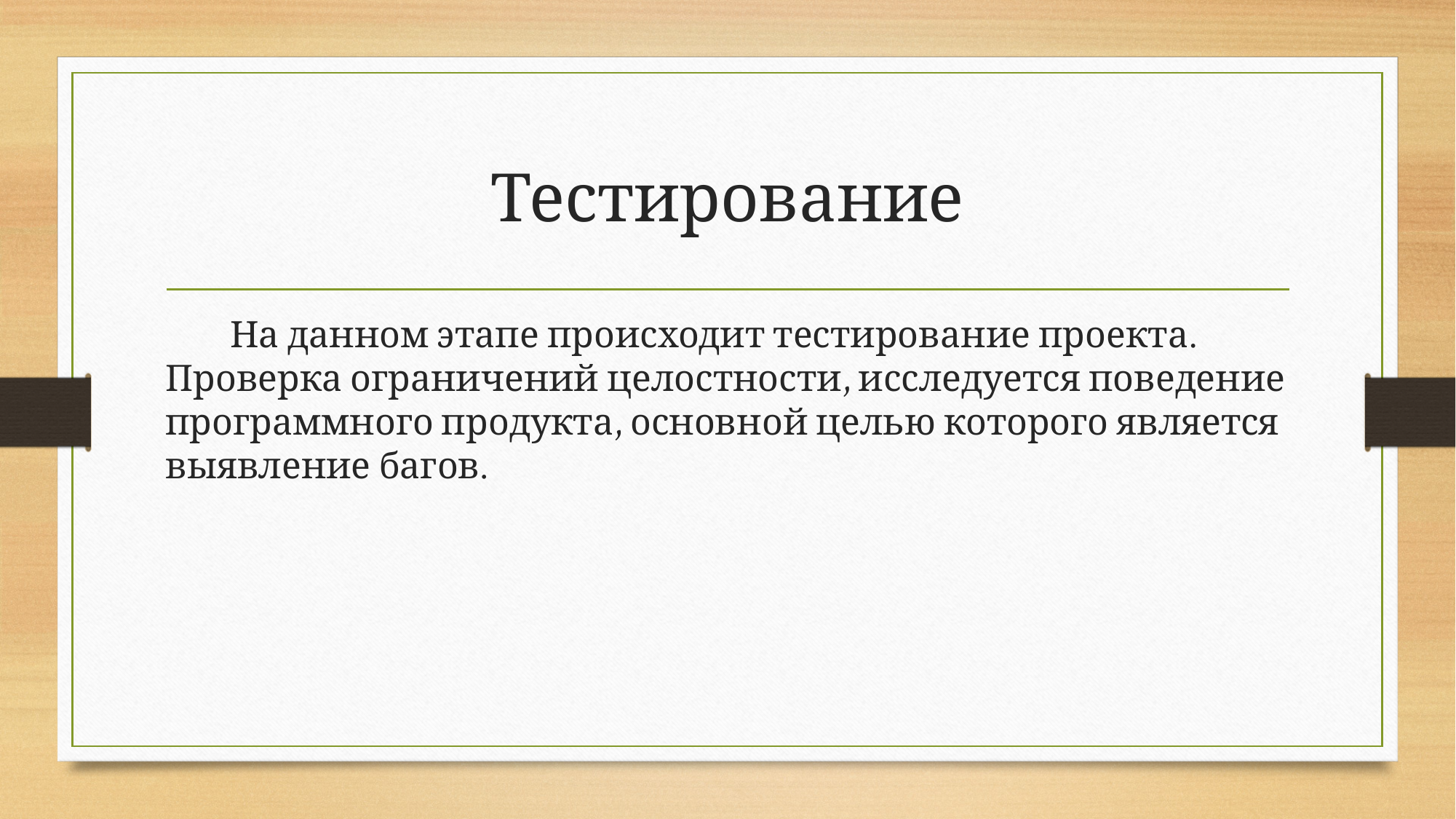

# Тестирование
На данном этапе происходит тестирование проекта. Проверка ограничений целостности, исследуется поведение программного продукта, основной целью которого является выявление багов.